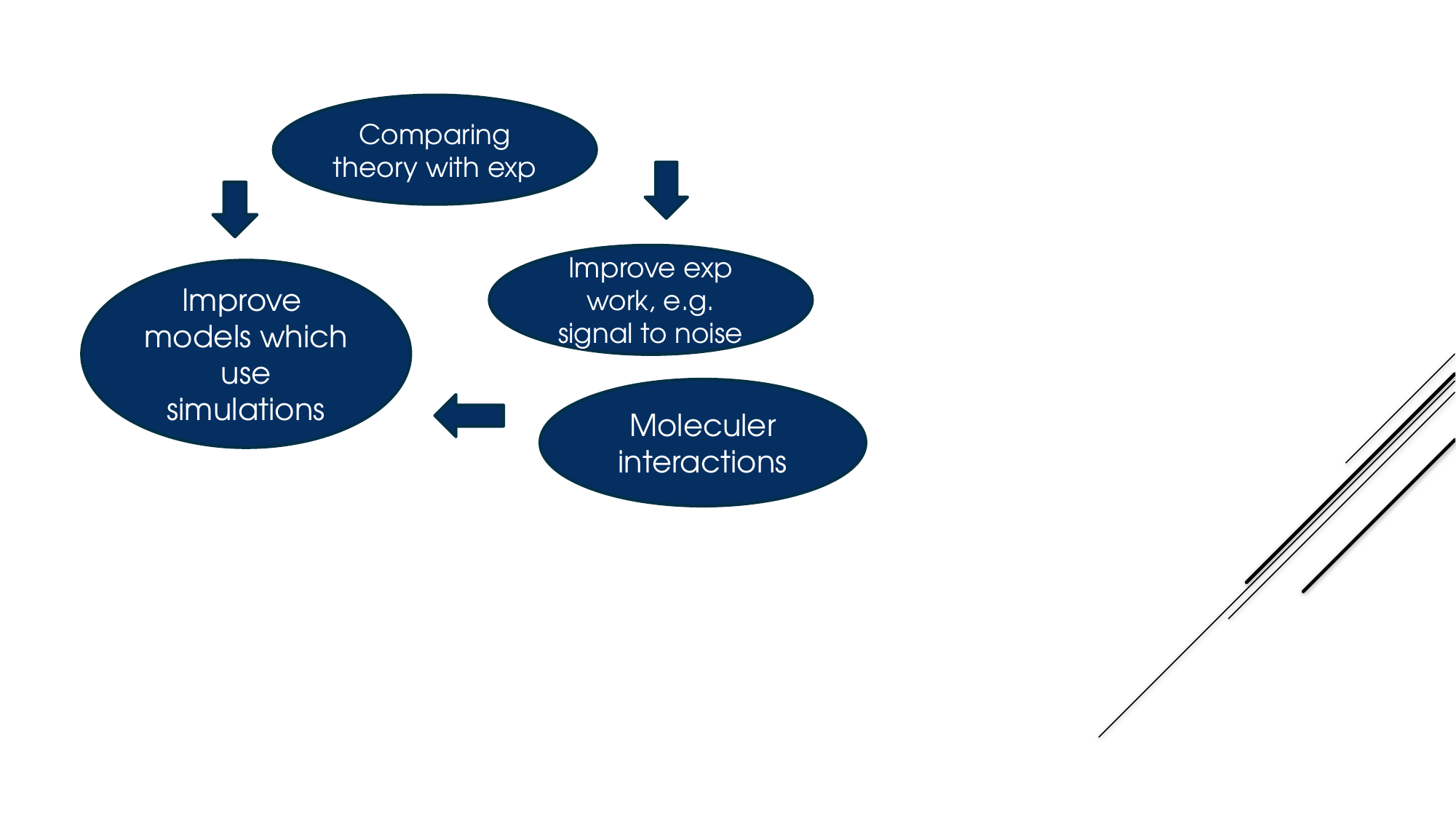

Comparing theory with exp

Improve exp work, e.g. signal to noise
Improve  models which use simulations
Moleculer interactions

Theory and experiment